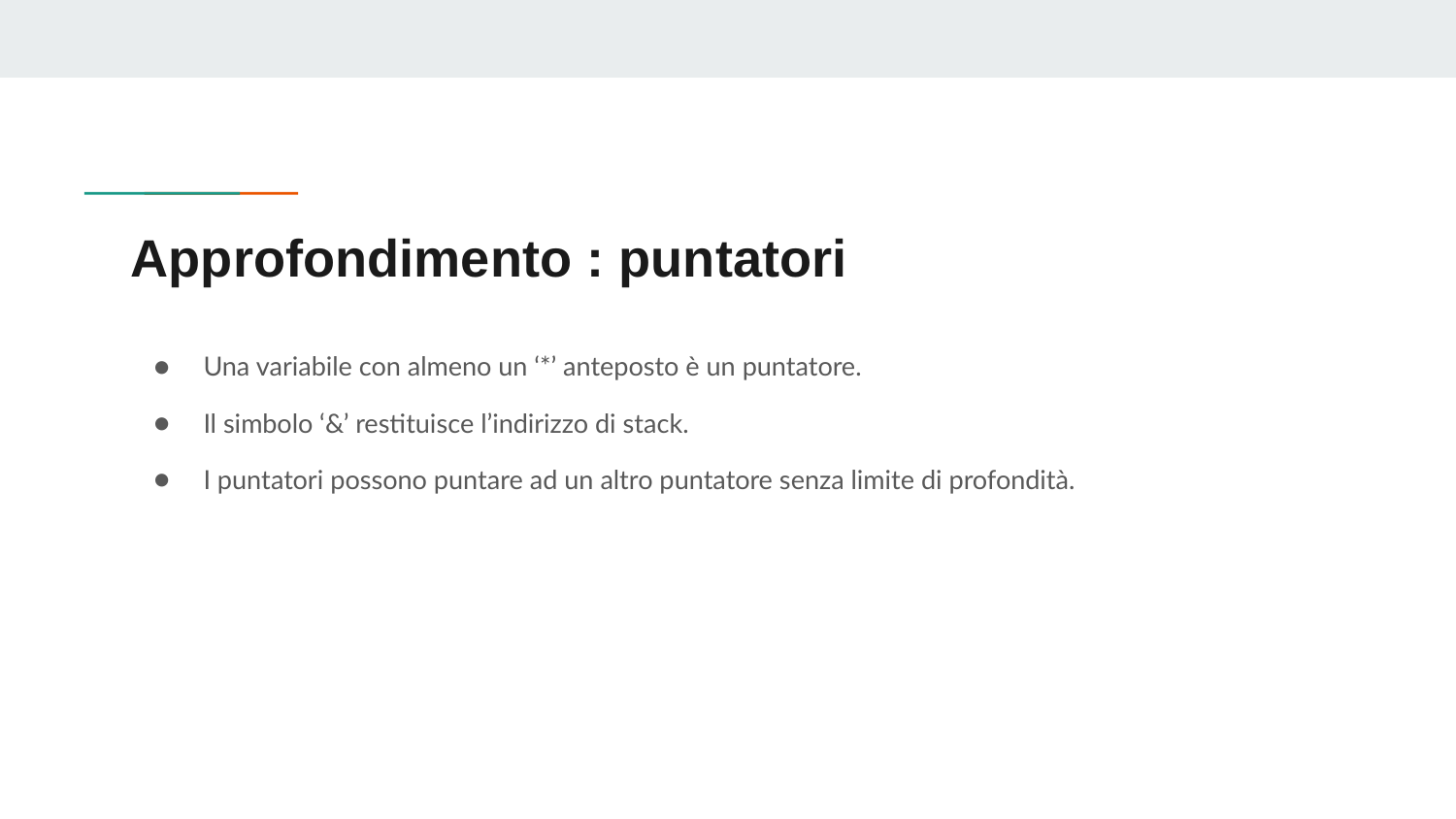

# Approfondimento : puntatori
Una variabile con almeno un ‘*’ anteposto è un puntatore.
Il simbolo ‘&’ restituisce l’indirizzo di stack.
I puntatori possono puntare ad un altro puntatore senza limite di profondità.